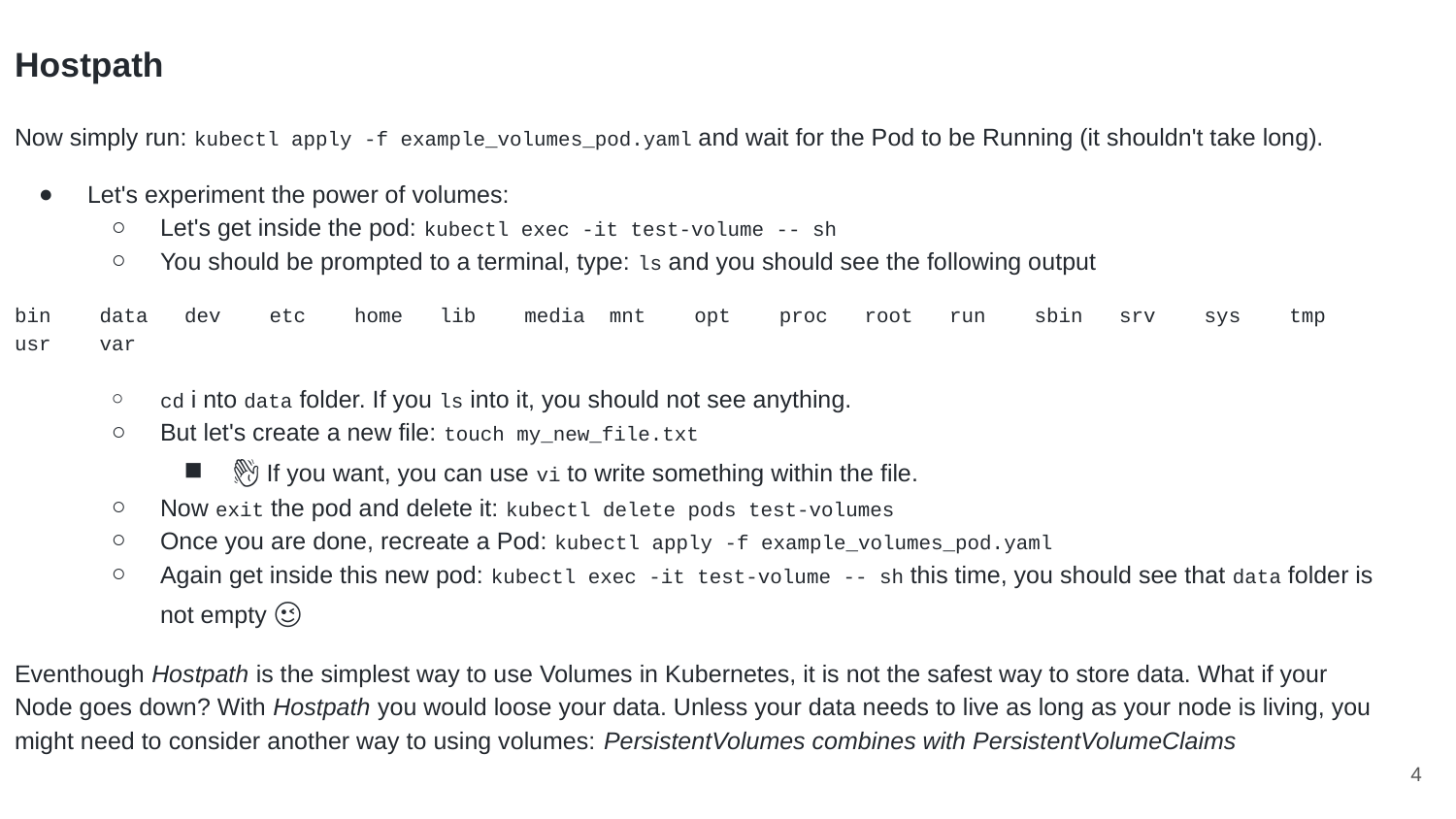

Hostpath
Now simply run: kubectl apply -f example_volumes_pod.yaml and wait for the Pod to be Running (it shouldn't take long).
Let's experiment the power of volumes:
Let's get inside the pod: kubectl exec -it test-volume -- sh
You should be prompted to a terminal, type: ls and you should see the following output
bin    data   dev    etc    home   lib    media  mnt    opt    proc   root   run    sbin   srv    sys    tmp    usr    var
cd i nto data folder. If you ls into it, you should not see anything.
But let's create a new file: touch my_new_file.txt
👋 If you want, you can use vi to write something within the file.
Now exit the pod and delete it: kubectl delete pods test-volumes
Once you are done, recreate a Pod: kubectl apply -f example_volumes_pod.yaml
Again get inside this new pod: kubectl exec -it test-volume -- sh this time, you should see that data folder is not empty 😉
Eventhough Hostpath is the simplest way to use Volumes in Kubernetes, it is not the safest way to store data. What if your Node goes down? With Hostpath you would loose your data. Unless your data needs to live as long as your node is living, you might need to consider another way to using volumes: PersistentVolumes combines with PersistentVolumeClaims

4